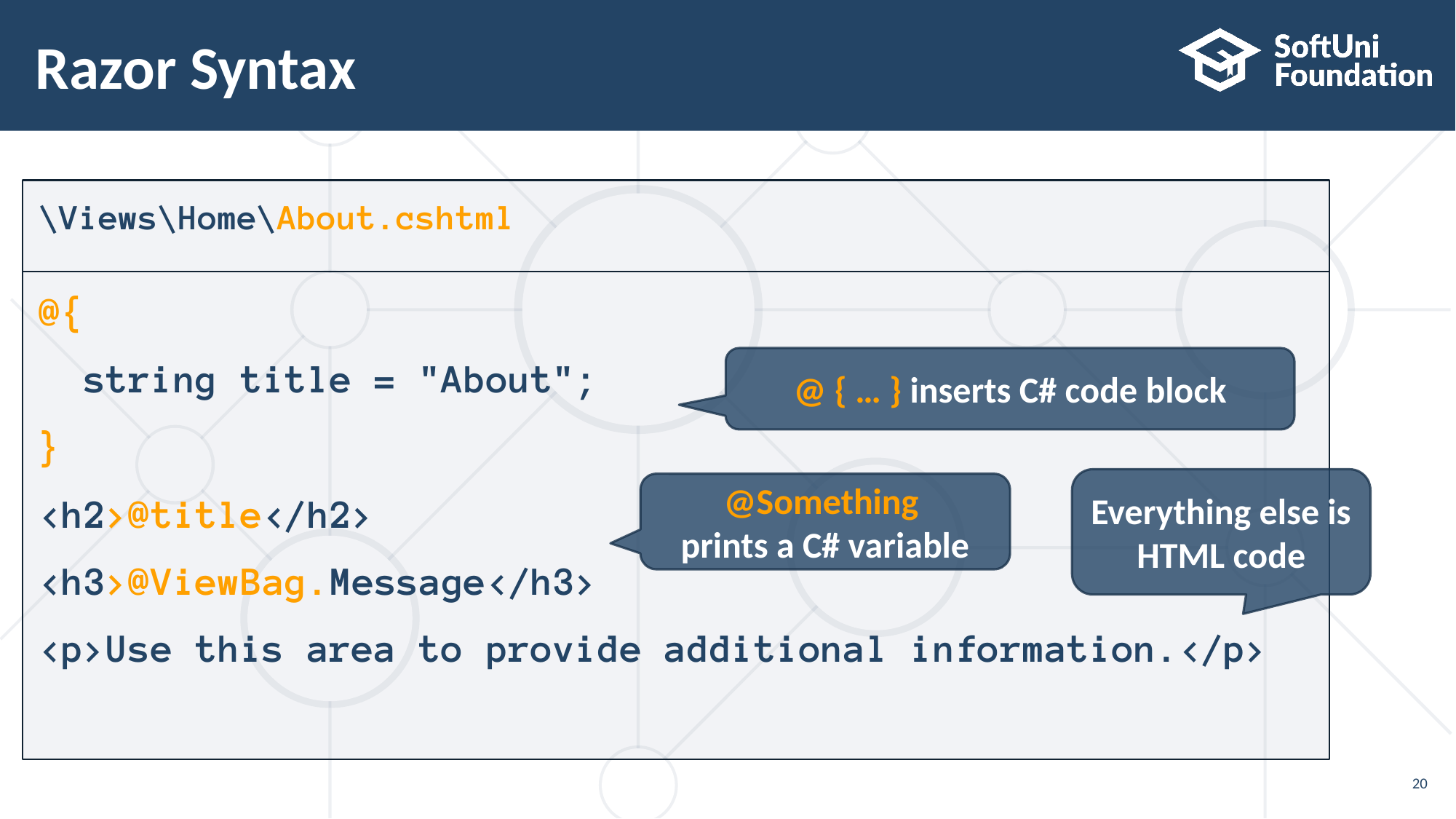

# Razor Syntax
\Views\Home\About.cshtml
@{
  string title = "About";
}
<h2>@title</h2>
<h3>@ViewBag.Message</h3>
<p>Use this area to provide additional information.</p>
@ { … } inserts C# code block
Everything else is HTML code
@Something
prints a C# variable
20